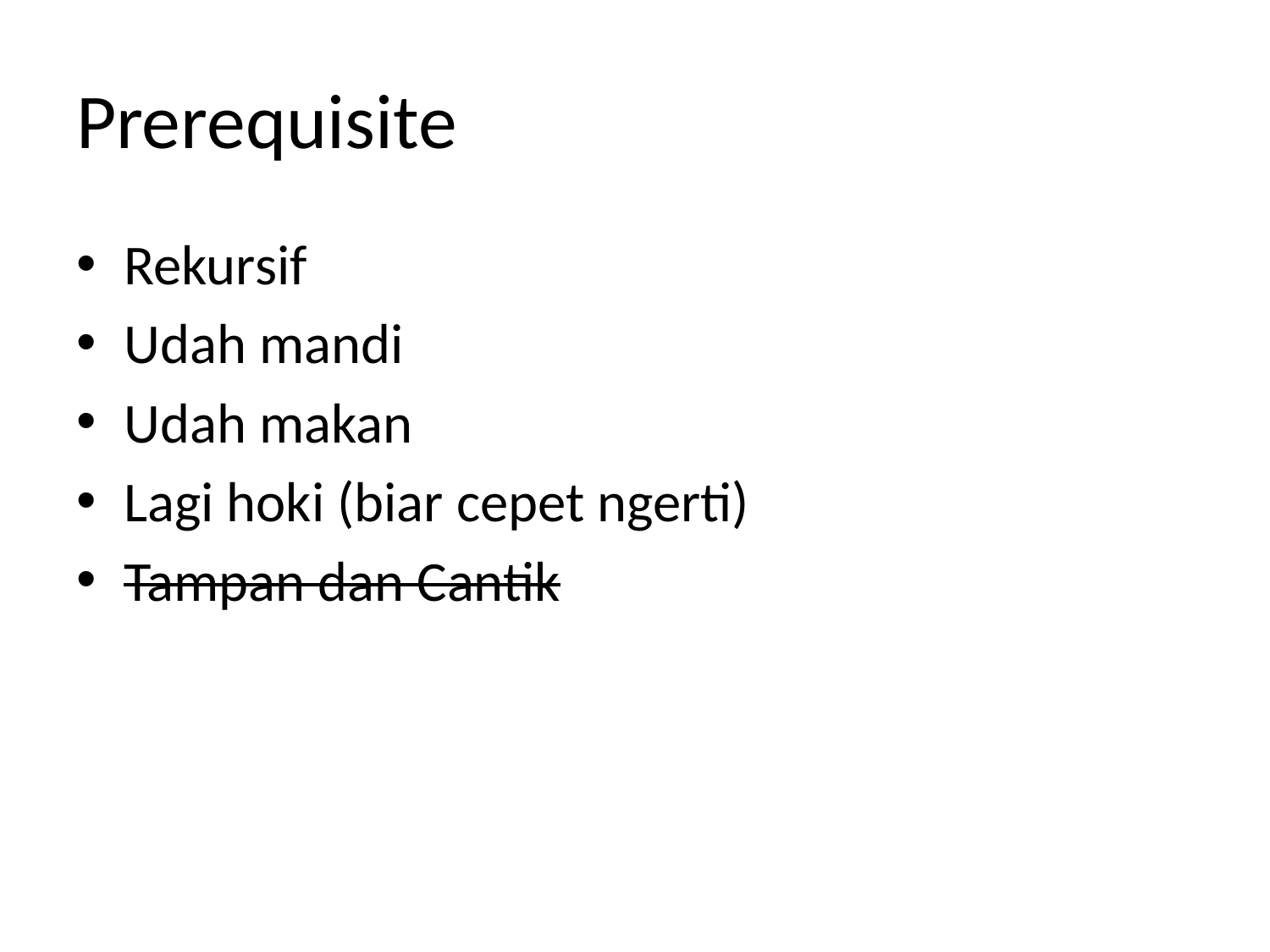

# Prerequisite
Rekursif
Udah mandi
Udah makan
Lagi hoki (biar cepet ngerti)
Tampan dan Cantik